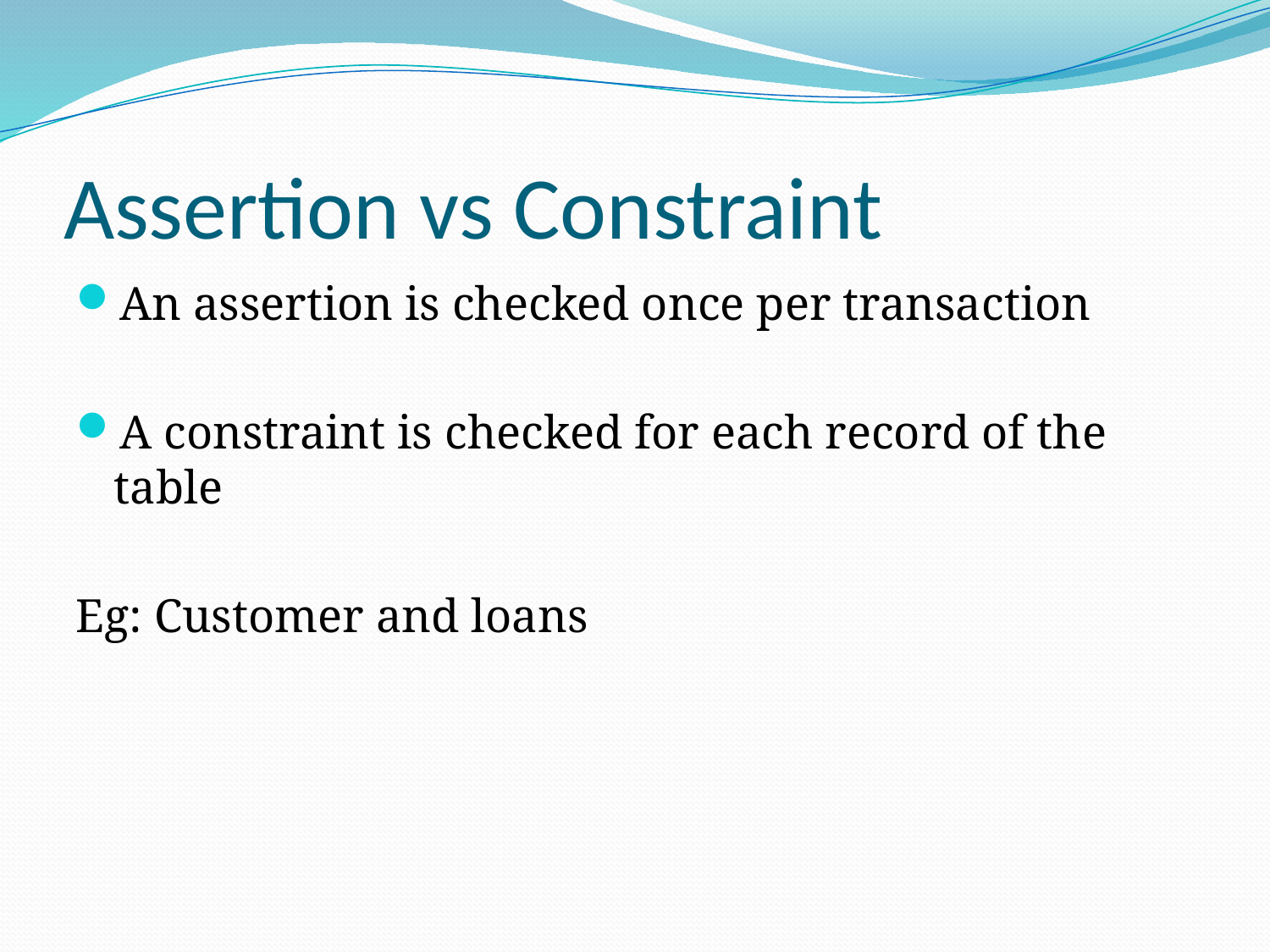

# Assertion vs Constraint
An assertion is checked once per transaction

A constraint is checked for each record of the table

Eg: Customer and loans